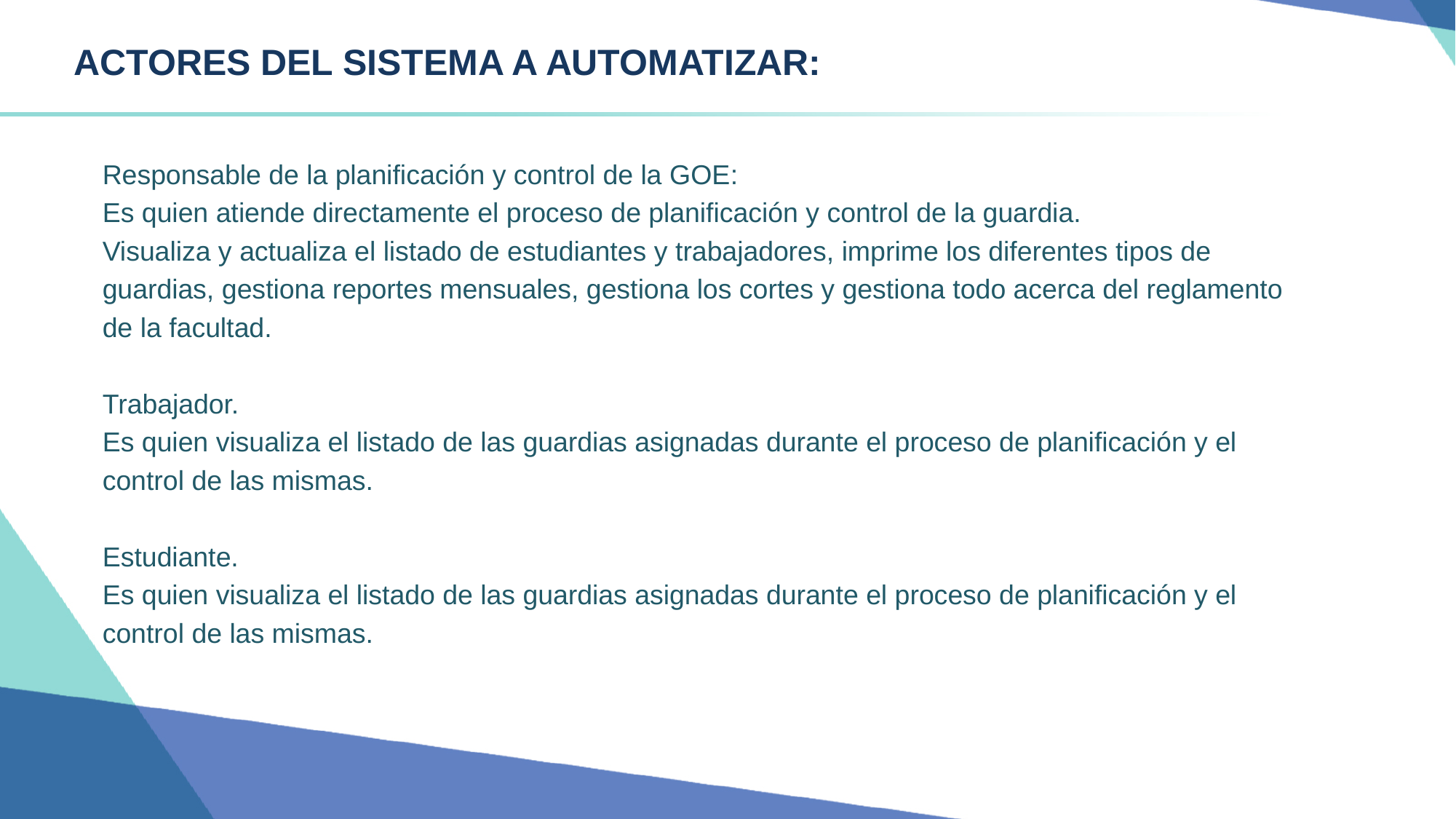

# ACTORES DEL SISTEMA A AUTOMATIZAR:
Responsable de la planificación y control de la GOE:
Es quien atiende directamente el proceso de planificación y control de la guardia.
Visualiza y actualiza el listado de estudiantes y trabajadores, imprime los diferentes tipos de
guardias, gestiona reportes mensuales, gestiona los cortes y gestiona todo acerca del reglamento
de la facultad.

Trabajador.
Es quien visualiza el listado de las guardias asignadas durante el proceso de planificación y el
control de las mismas.

Estudiante.
Es quien visualiza el listado de las guardias asignadas durante el proceso de planificación y el
control de las mismas.